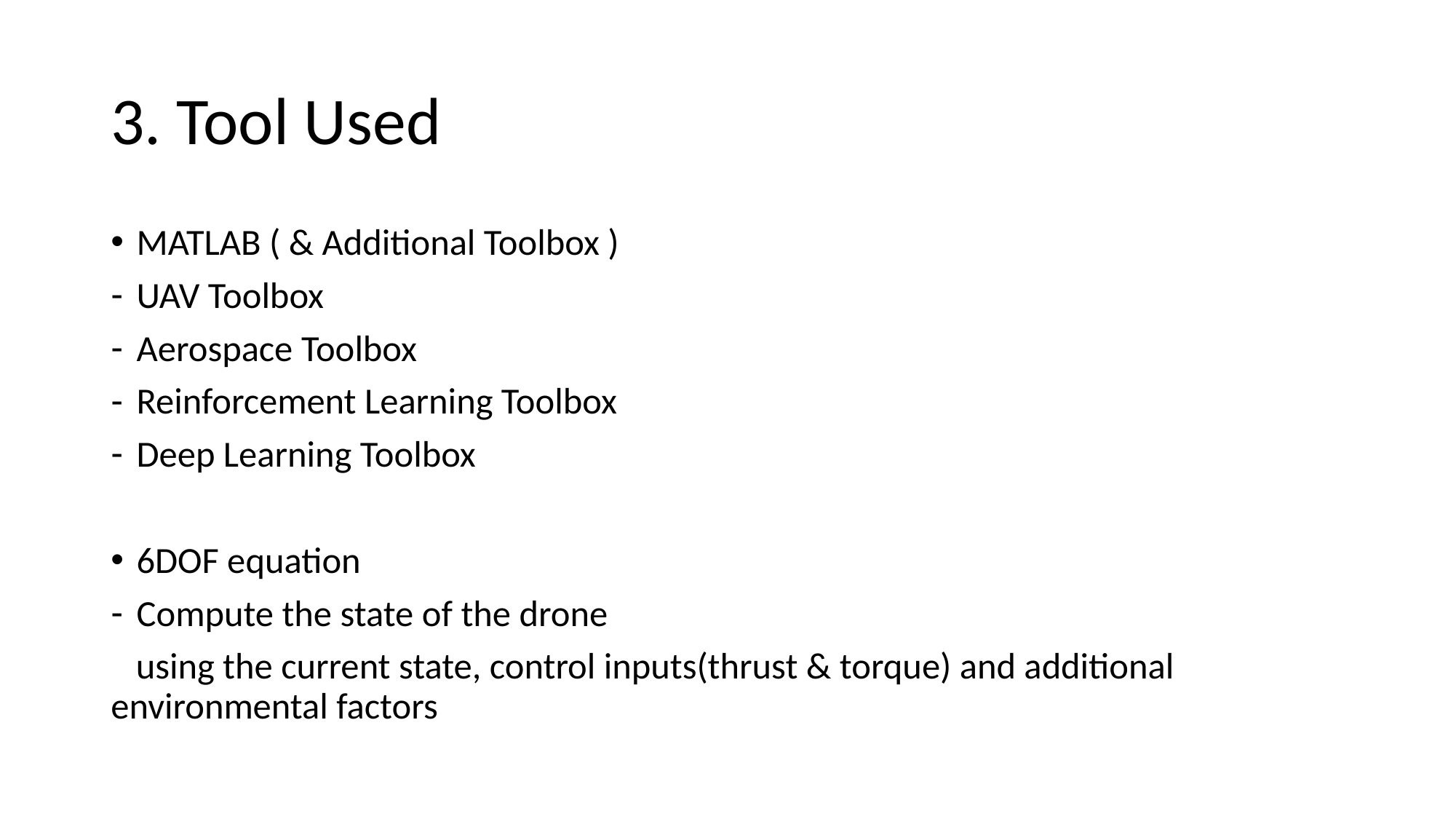

# 3. Tool Used
MATLAB ( & Additional Toolbox )
UAV Toolbox
Aerospace Toolbox
Reinforcement Learning Toolbox
Deep Learning Toolbox

6DOF equation
Compute the state of the drone
   using the current state, control inputs(thrust & torque) and additional environmental factors